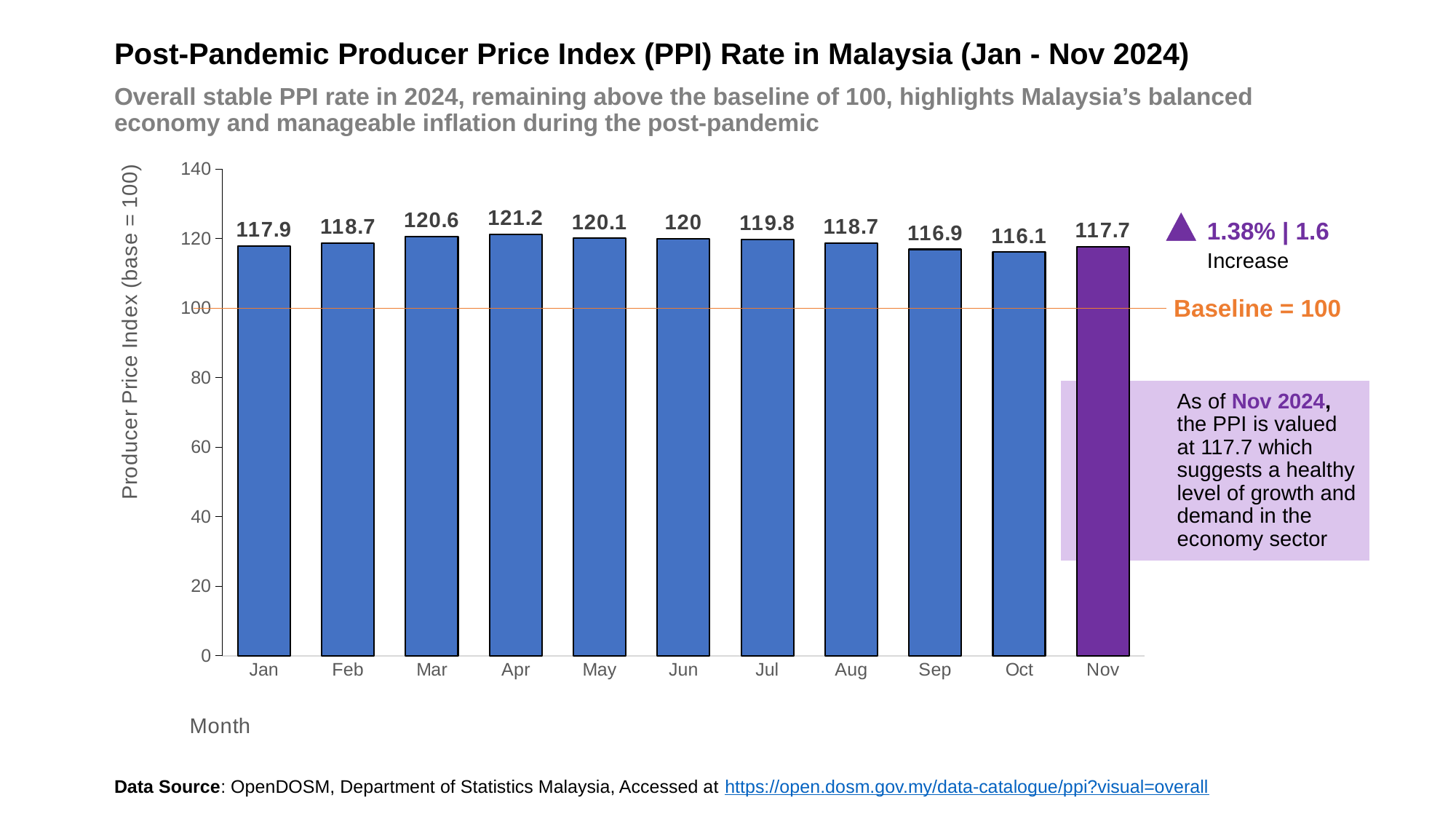

Post-Pandemic Producer Price Index (PPI) Rate in Malaysia (Jan - Nov 2024)
Overall stable PPI rate in 2024, remaining above the baseline of 100, highlights Malaysia’s balanced economy and manageable inflation during the post-pandemic

### Chart

| Category |  |
|---|---|
| Jan | 117.9 |
| Feb | 118.7 |
| Mar | 120.6 |
| Apr | 121.2 |
| May | 120.1 |
| Jun | 120.0 |
| Jul | 119.8 |
| Aug | 118.7 |
| Sep | 116.9 |
| Oct | 116.1 |
| Nov | 117.7 |
1.38% | 1.6
Increase
Baseline = 100
As of Nov 2024, the PPI is valued at 117.7 which suggests a healthy level of growth and demand in the economy sector

Data Source: OpenDOSM, Department of Statistics Malaysia, Accessed at https://open.dosm.gov.my/data-catalogue/ppi?visual=overall